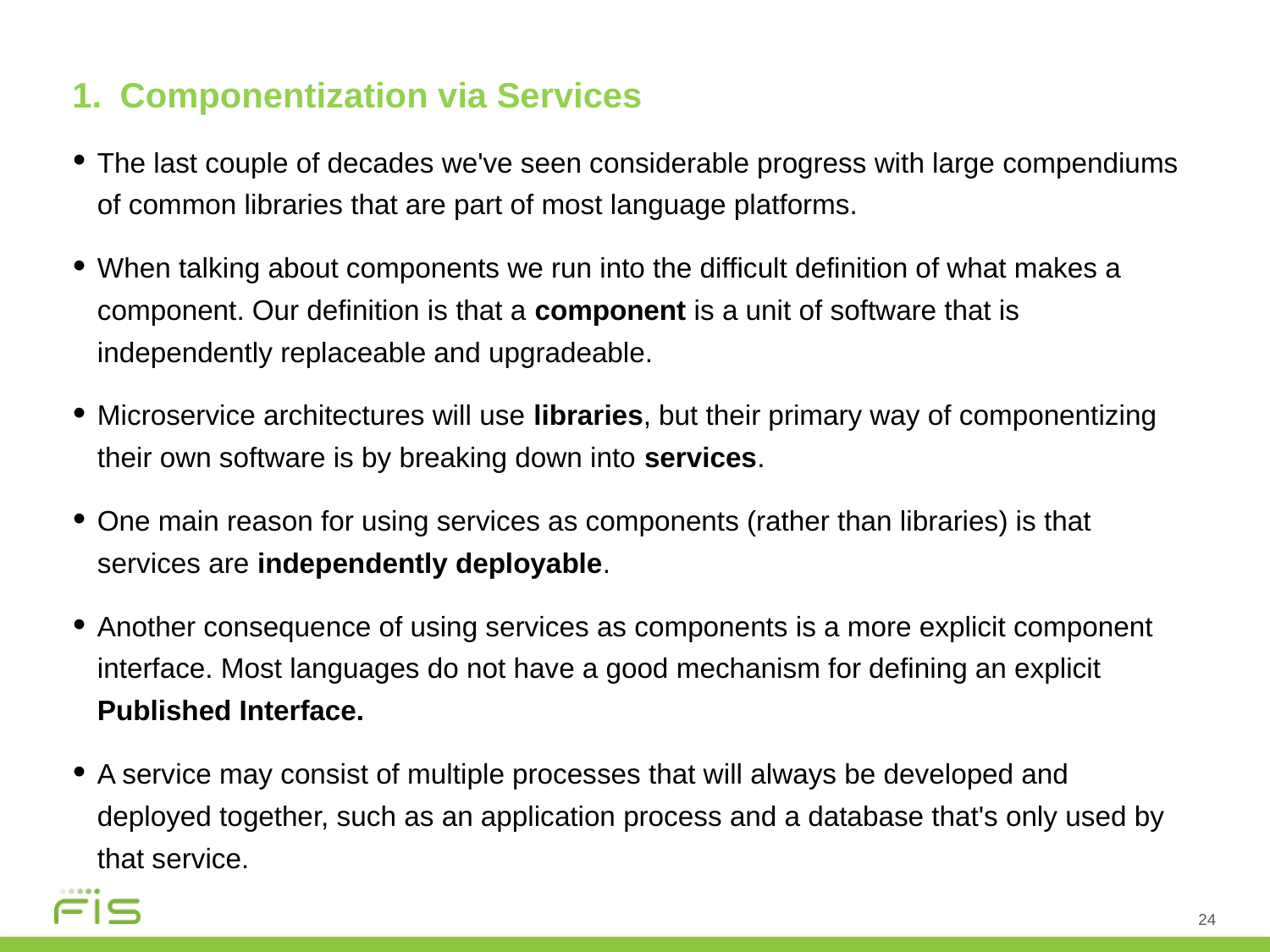

Componentization via Services
The last couple of decades we've seen considerable progress with large compendiums of common libraries that are part of most language platforms.
When talking about components we run into the difficult definition of what makes a component. Our definition is that a component is a unit of software that is independently replaceable and upgradeable.
Microservice architectures will use libraries, but their primary way of componentizing their own software is by breaking down into services.
One main reason for using services as components (rather than libraries) is that services are independently deployable.
Another consequence of using services as components is a more explicit component interface. Most languages do not have a good mechanism for defining an explicit Published Interface.
A service may consist of multiple processes that will always be developed and deployed together, such as an application process and a database that's only used by that service.

24